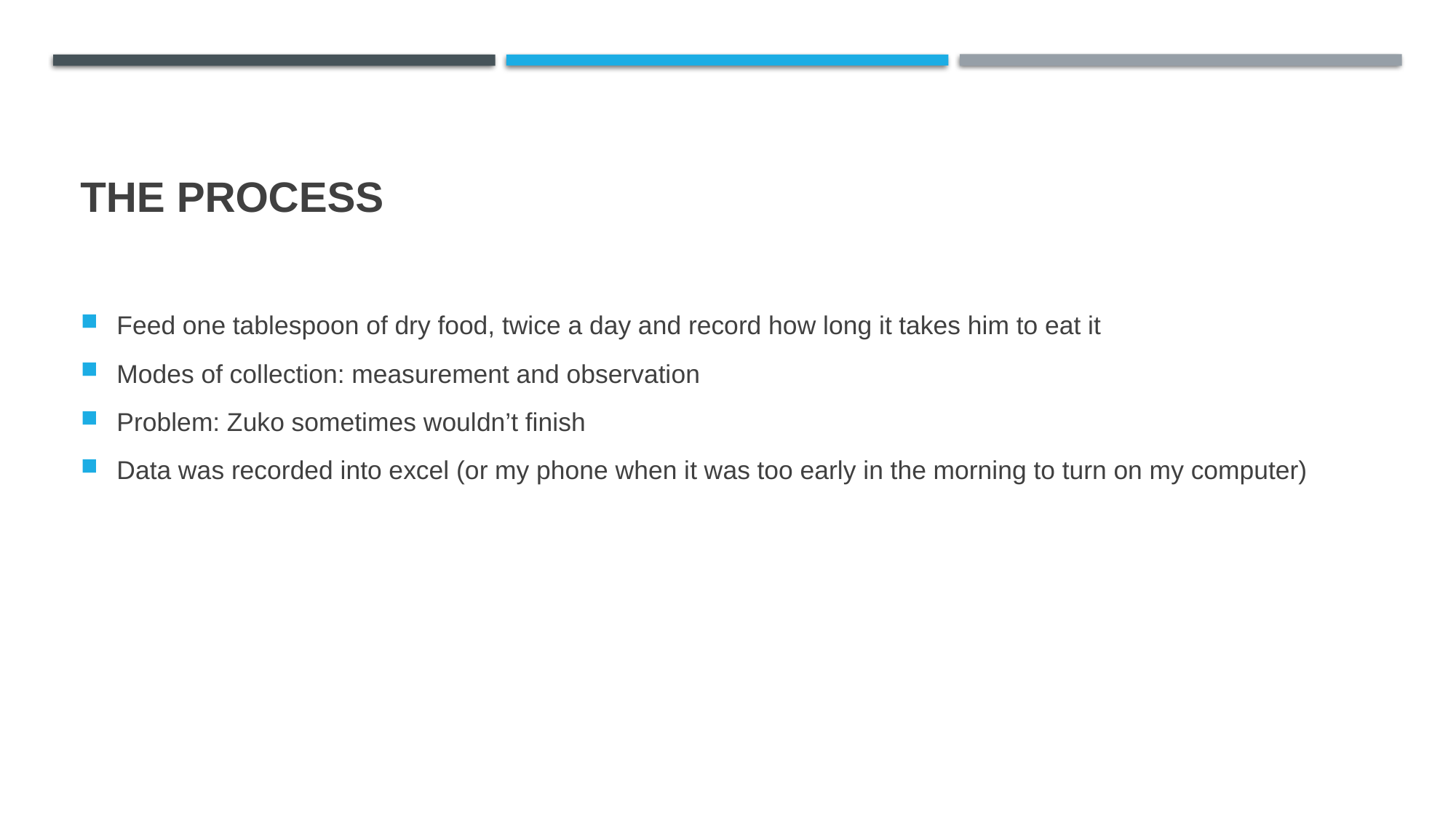

# The Process
Feed one tablespoon of dry food, twice a day and record how long it takes him to eat it
Modes of collection: measurement and observation
Problem: Zuko sometimes wouldn’t finish
Data was recorded into excel (or my phone when it was too early in the morning to turn on my computer)